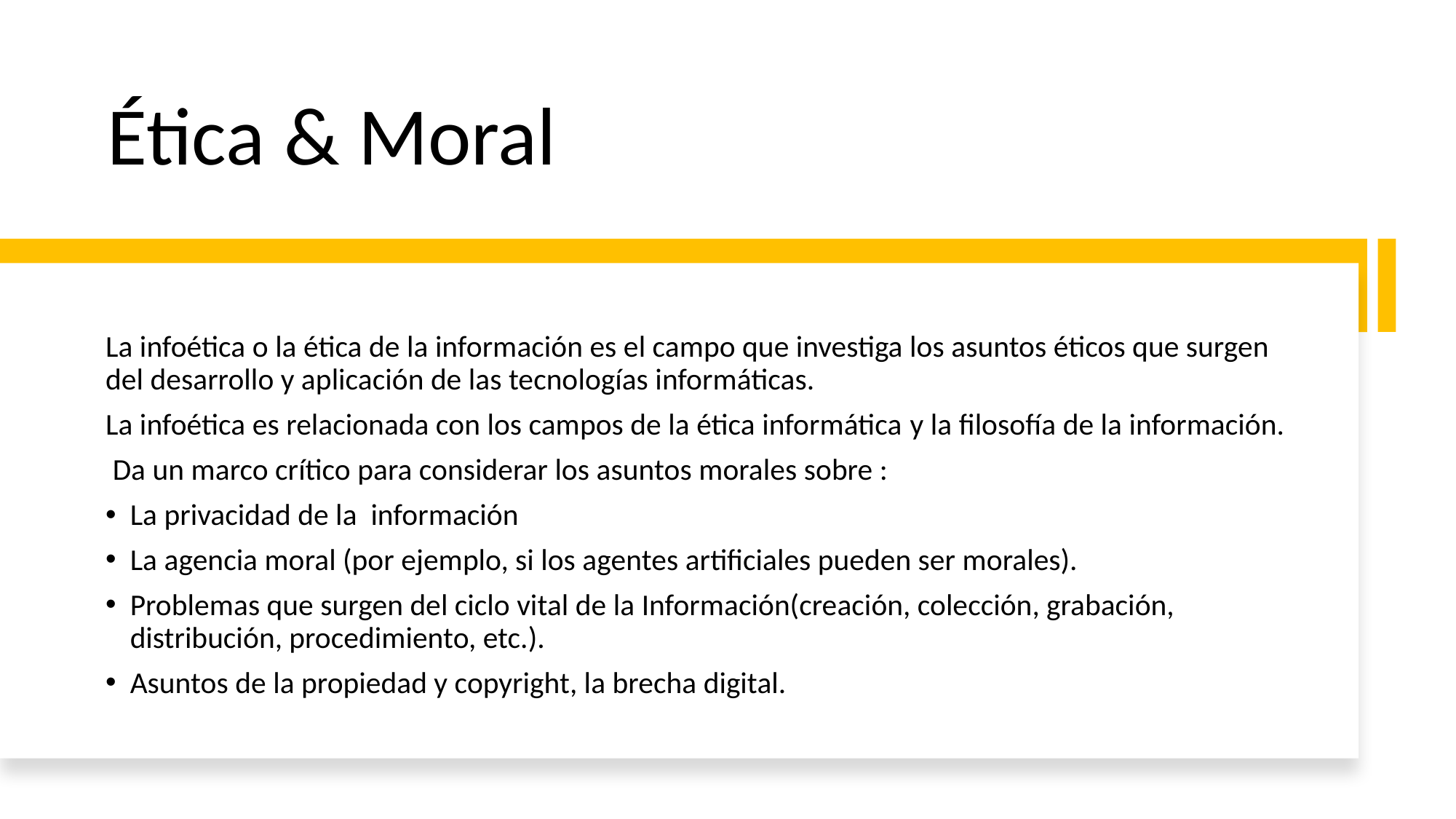

# Ética & Moral

La infoética o la ética de la información es el campo que investiga los asuntos éticos que surgen del desarrollo y aplicación de las tecnologías informáticas.
La infoética es relacionada con los campos de la ética informática​ y la filosofía de la información.
 Da un marco crítico para considerar los asuntos morales sobre :
La privacidad de la  información
La agencia moral (por ejemplo, si los agentes artificiales pueden ser morales).
Problemas que surgen del ciclo vital de la Información(creación, colección, grabación, distribución, procedimiento, etc.).
Asuntos de la propiedad y copyright, la brecha digital.